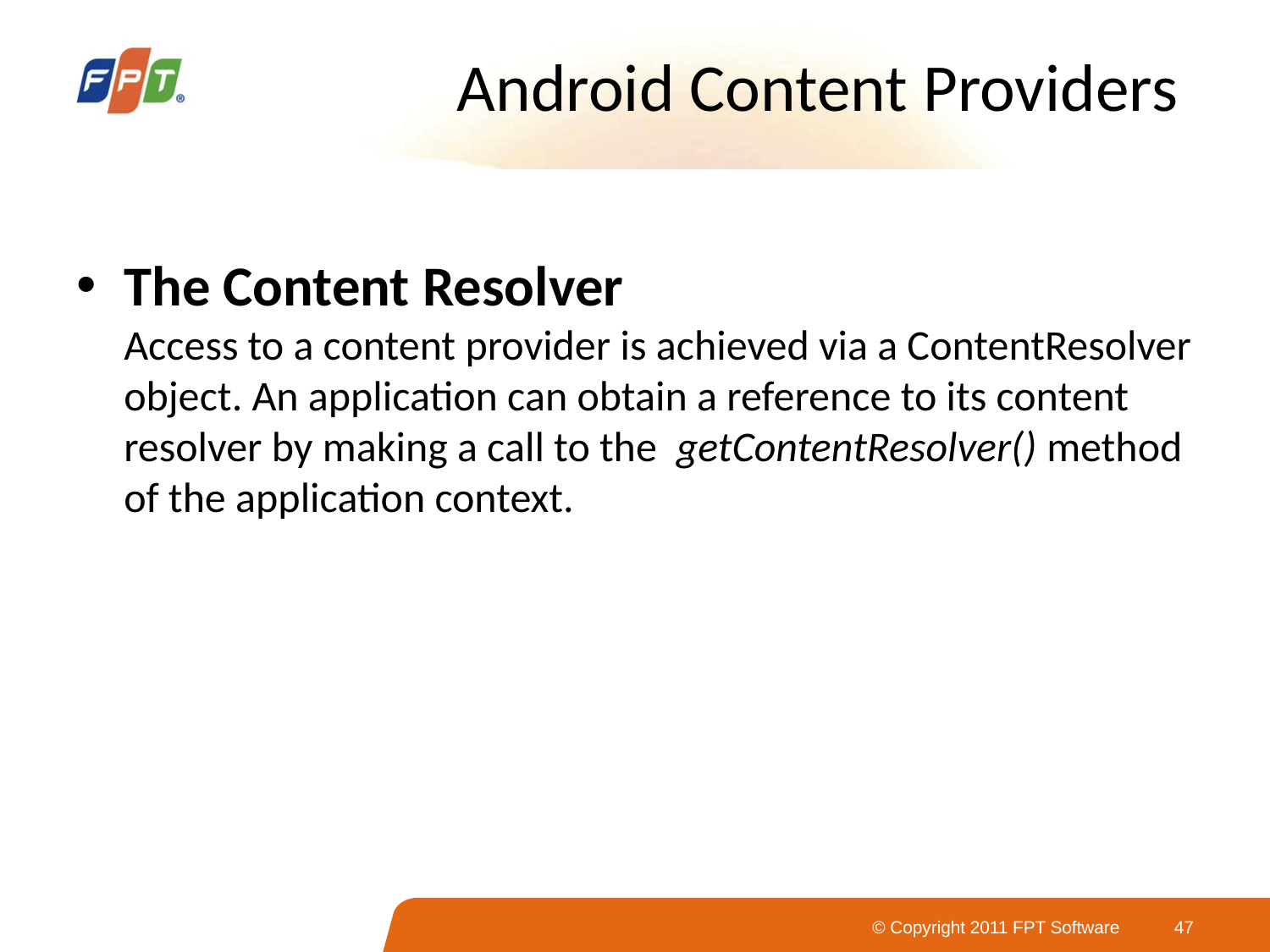

# Android Content Providers
The Content Resolver
Access to a content provider is achieved via a ContentResolver object. An application can obtain a reference to its content resolver by making a call to the  getContentResolver() method of the application context.